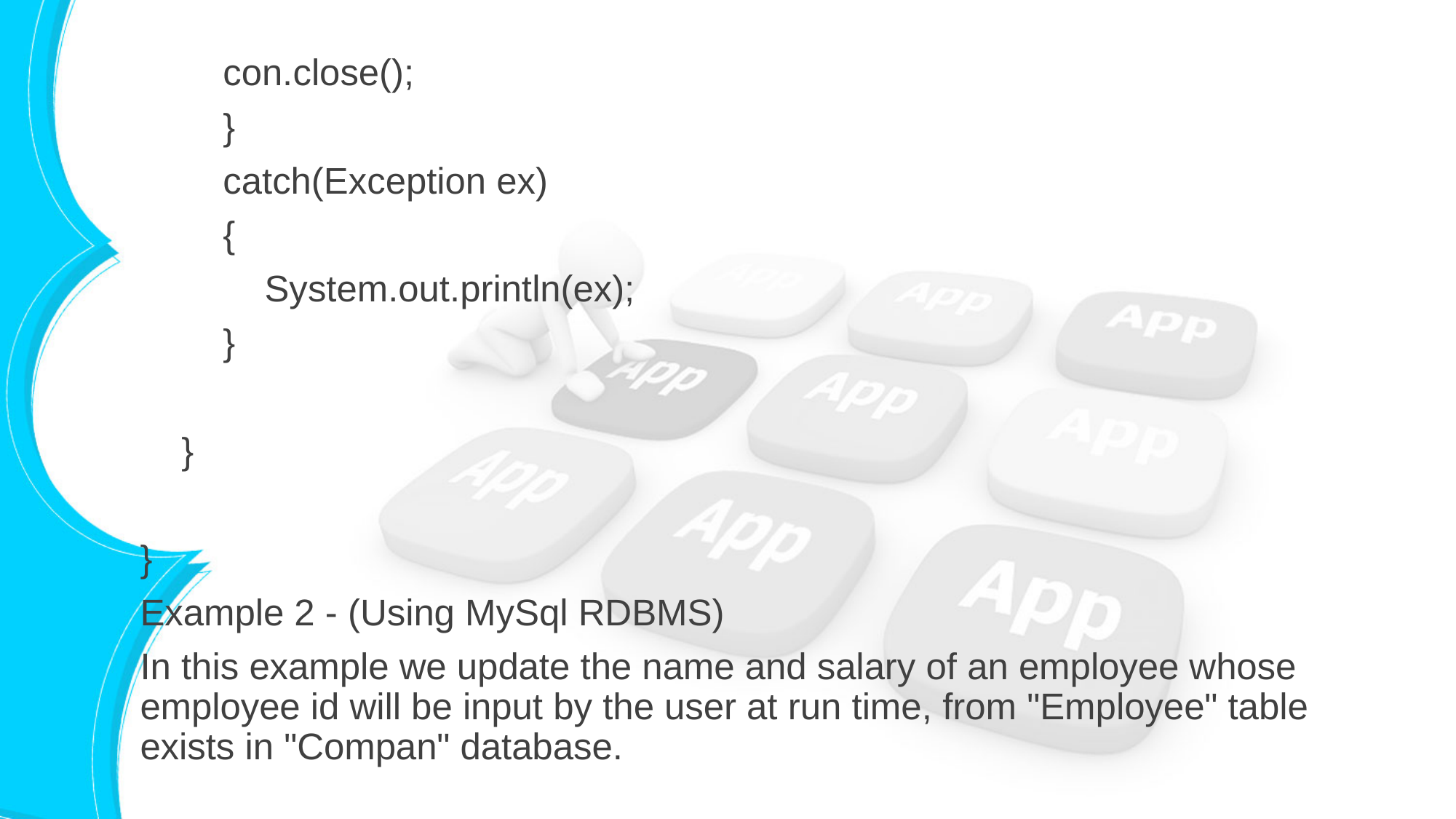

con.close();
        }
        catch(Exception ex)
        {
            System.out.println(ex);
        }

    }

}
Example 2 - (Using MySql RDBMS)
In this example we update the name and salary of an employee whose employee id will be input by the user at run time, from "Employee" table exists in "Compan" database.